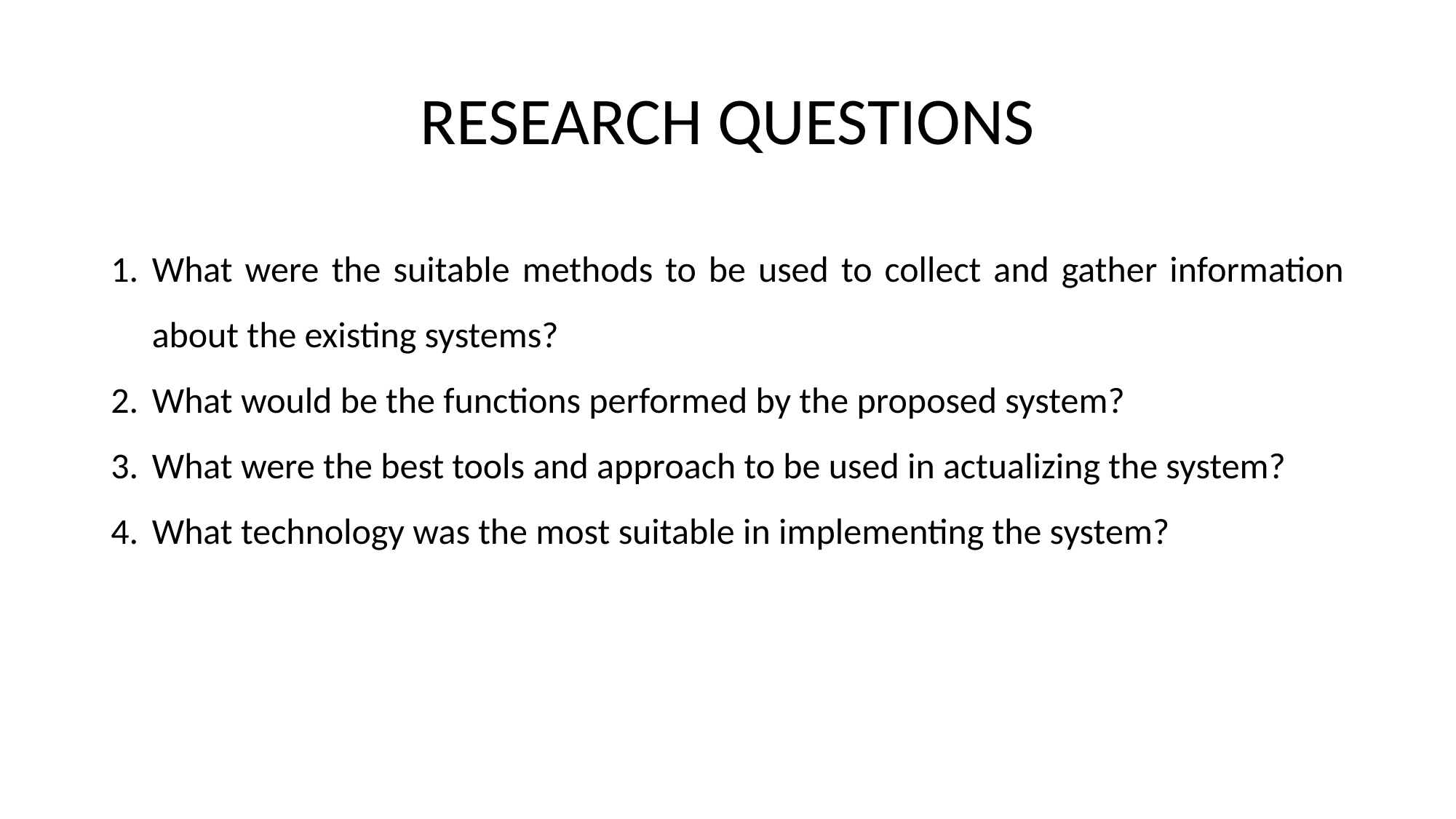

# RESEARCH QUESTIONS
What were the suitable methods to be used to collect and gather information about the existing systems?
What would be the functions performed by the proposed system?
What were the best tools and approach to be used in actualizing the system?
What technology was the most suitable in implementing the system?